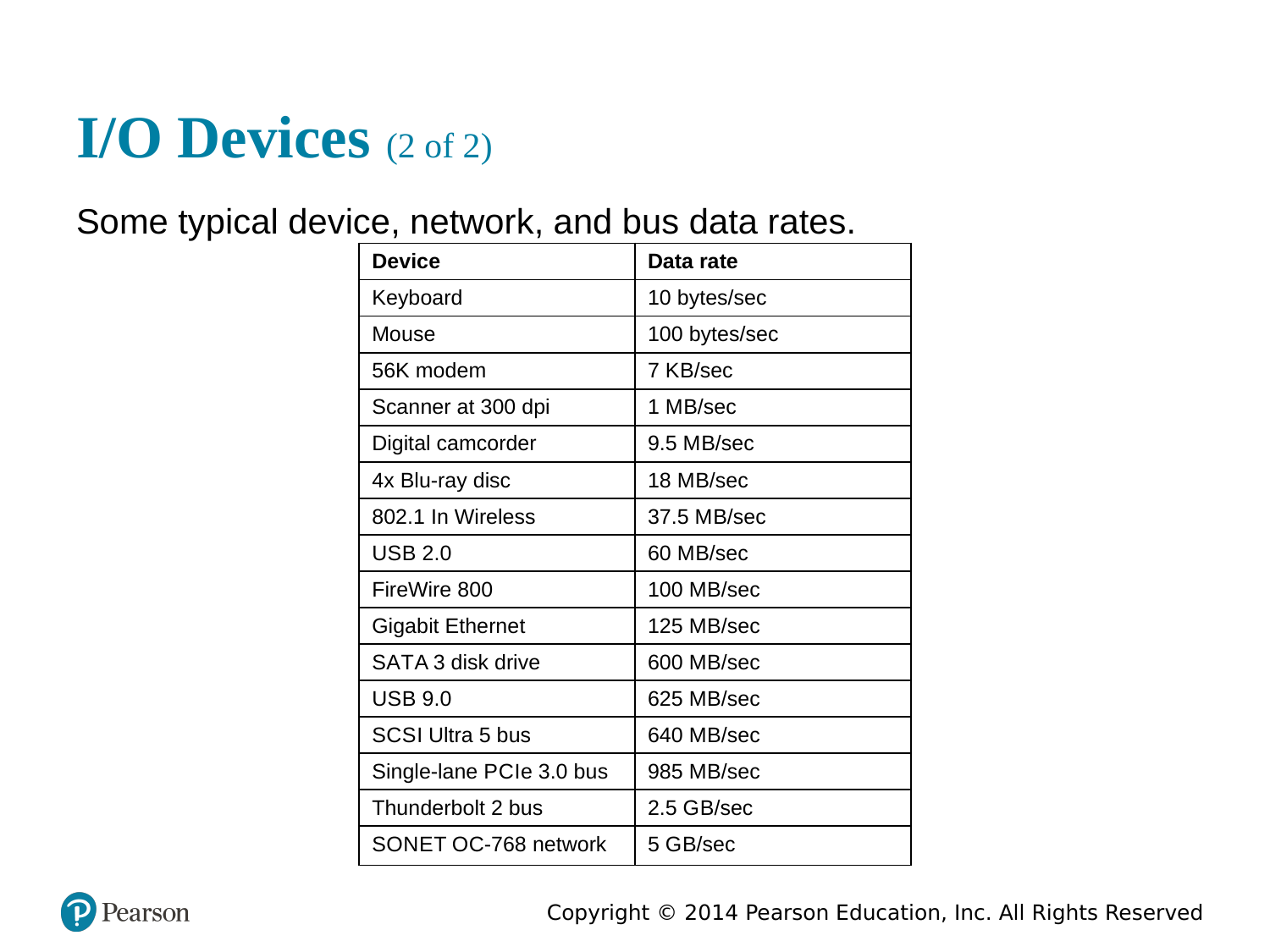

# I/O Devices (2 of 2)
Some typical device, network, and bus data rates.
| Device | Data rate |
| --- | --- |
| Keyboard | 10 bytes/sec |
| Mouse | 100 bytes/sec |
| 56K modem | 7 K B/sec |
| Scanner at 300 dpi | 1 M B/sec |
| Digital camcorder | 9.5 M B/sec |
| 4x Blu-ray disc | 18 M B/sec |
| 802.1 In Wireless | 37.5 M B/sec |
| U S B 2.0 | 60 M B/sec |
| FireWire 800 | 100 M B/sec |
| Gigabit Ethernet | 125 M B/sec |
| S A T A 3 disk drive | 600 M B/sec |
| U S B 9.0 | 625 M B/sec |
| S C S I Ultra 5 bus | 640 M B/sec |
| Single-lane P C I e 3.0 bus | 985 M B/sec |
| Thunderbolt 2 bus | 2.5 G B/sec |
| S O N E T O C-768 network | 5 G B/sec |